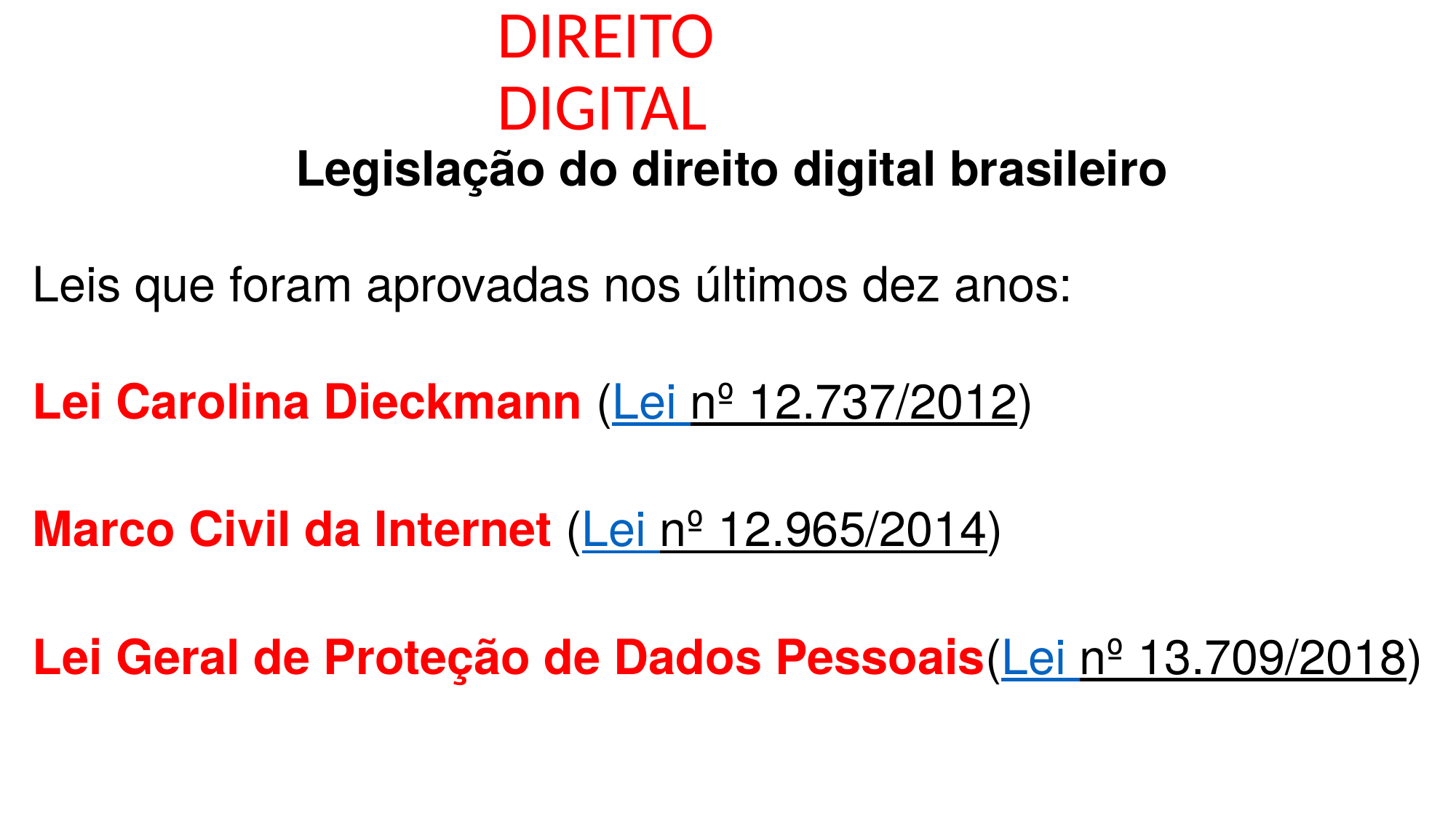

# DIREITO DIGITAL
Legislação do direito digital brasileiro

Leis que foram aprovadas nos últimos dez anos:

Lei Carolina Dieckmann (Lei nº 12.737/2012)

Marco Civil da Internet (Lei nº 12.965/2014)

Lei Geral de Proteção de Dados Pessoais(Lei nº 13.709/2018)